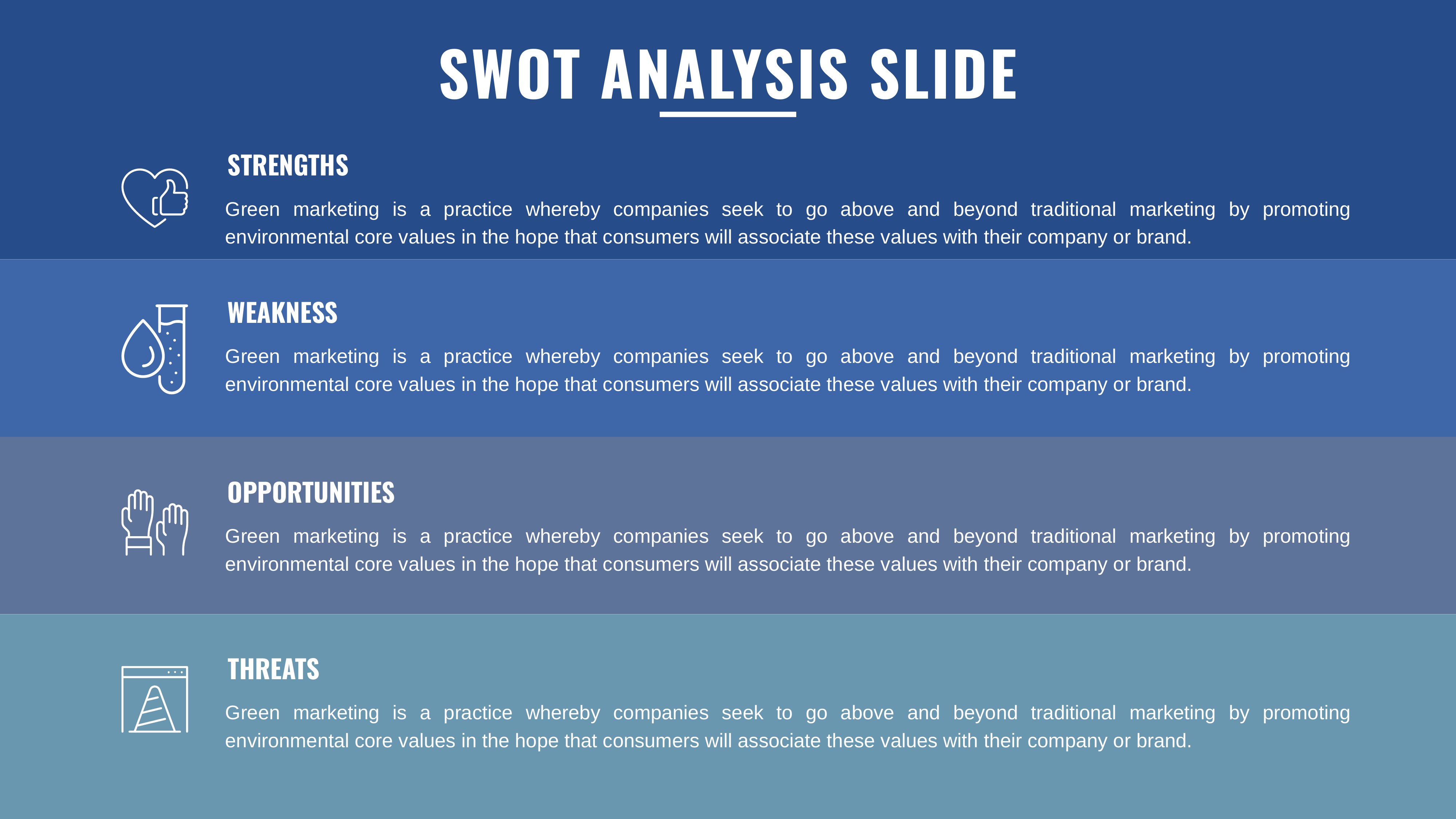

SWOT ANALYSIS SLIDE

STRENGTHS

Green marketing is a practice whereby companies seek to go above and beyond traditional marketing by promoting environmental core values in the hope that consumers will associate these values with their company or brand.

WEAKNESS

Green marketing is a practice whereby companies seek to go above and beyond traditional marketing by promoting environmental core values in the hope that consumers will associate these values with their company or brand.

OPPORTUNITIES

Green marketing is a practice whereby companies seek to go above and beyond traditional marketing by promoting environmental core values in the hope that consumers will associate these values with their company or brand.

THREATS

Green marketing is a practice whereby companies seek to go above and beyond traditional marketing by promoting environmental core values in the hope that consumers will associate these values with their company or brand.